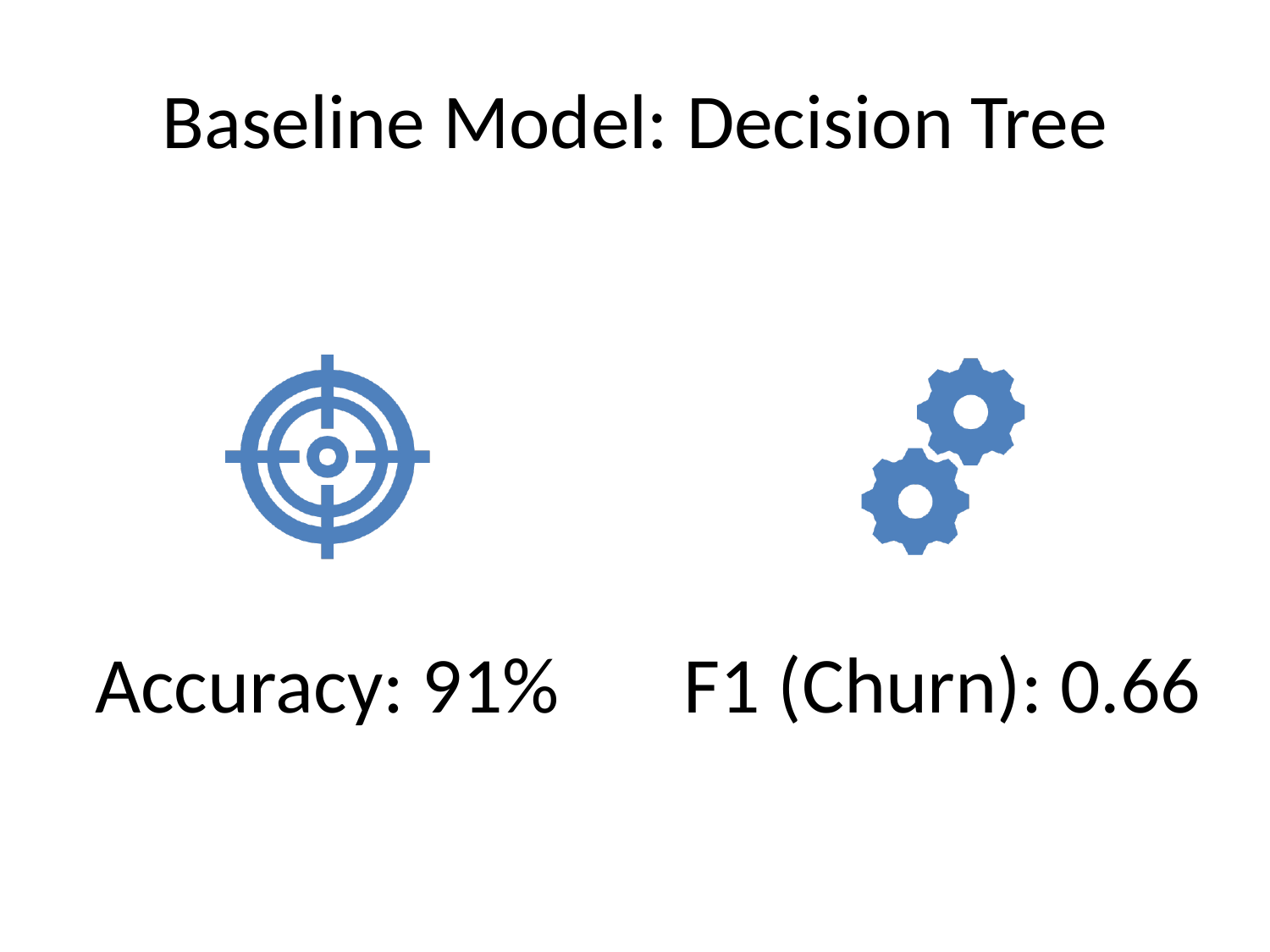

# Baseline Model: Decision Tree
Accuracy: 91%
F1 (Churn): 0.66